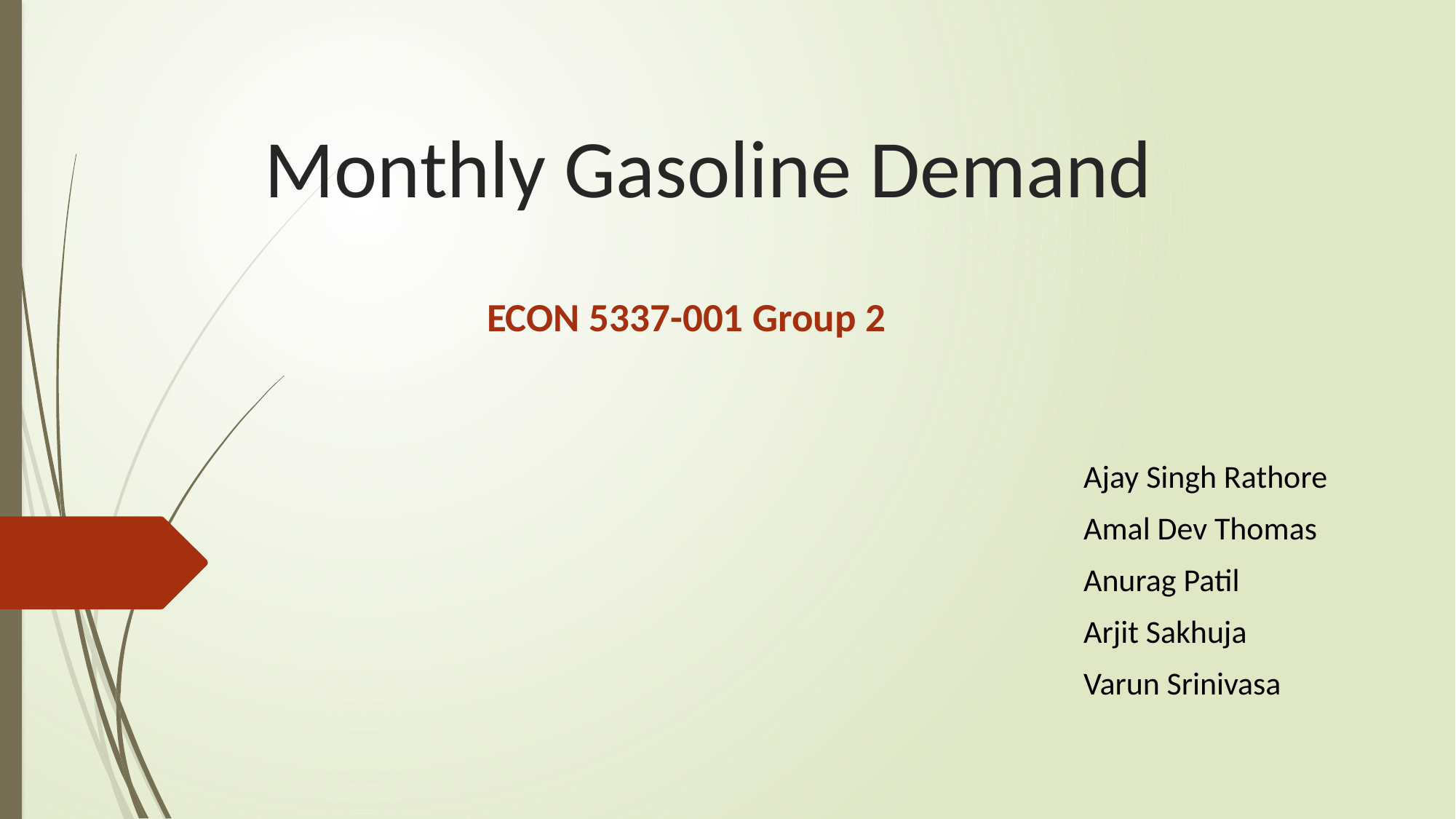

# Monthly Gasoline Demand
              ECON 5337-001 Group 2

                                                                                                Ajay Singh Rathore
                                                                                                Amal Dev Thomas
                                                                                                Anurag Patil
                                                                                                Arjit Sakhuja
                                                                                                Varun Srinivasa